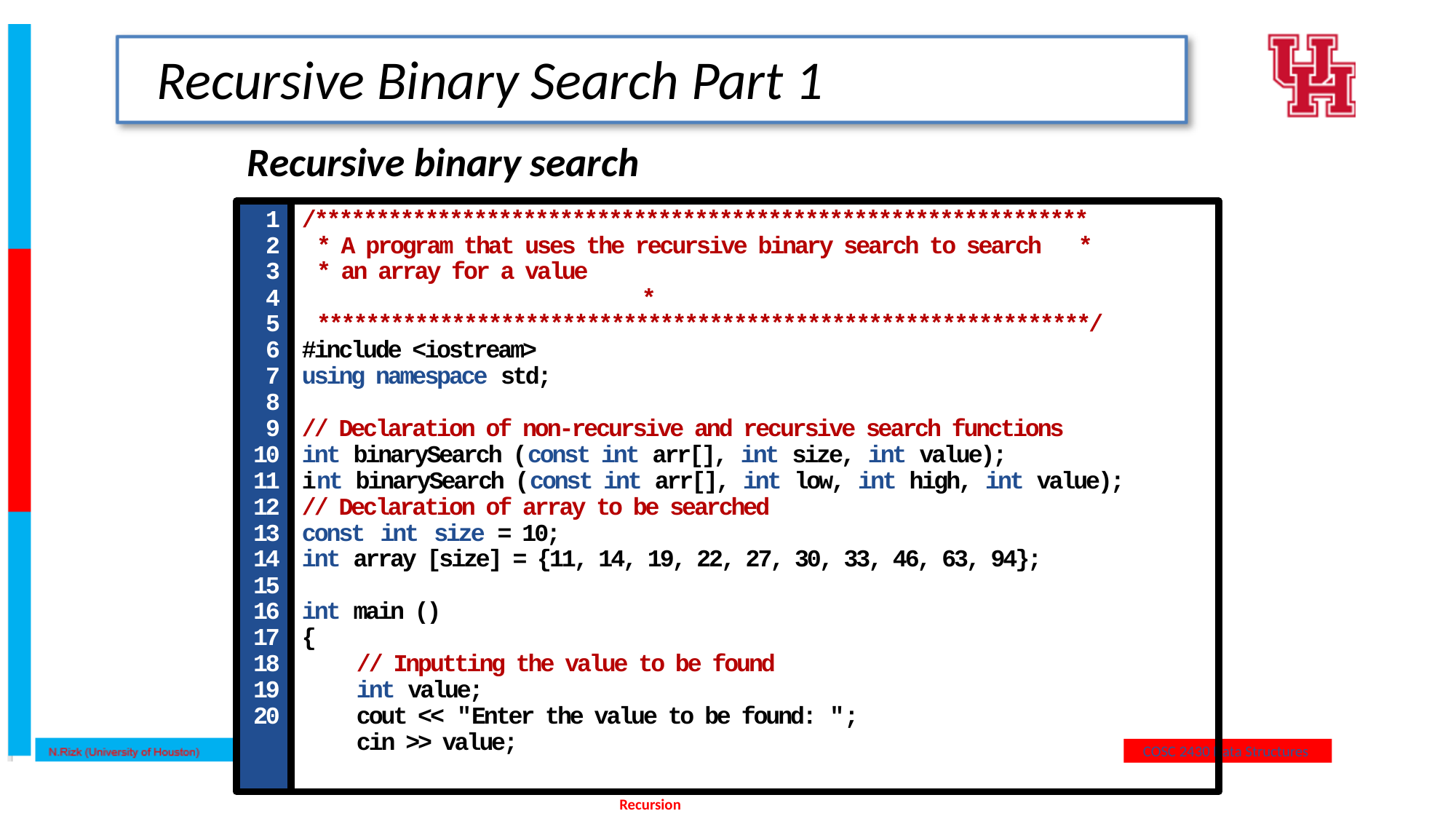

# Recursive Binary Search Part 1
Recursive binary search
1
2
3
4
5
6
7
8
9
10
11
12
13
14
15
16
17
18
19
20
/***************************************************************
 * A program that uses the recursive binary search to search 	 *
 * an array for a value 					 				 *
 ***************************************************************/
#include <iostream>
using namespace std;

// Declaration of non-recursive and recursive search functions
int binarySearch (const int arr[], int size, int value);
int binarySearch (const int arr[], int low, int high, int value);
// Declaration of array to be searched
const int size = 10;
int array [size] = {11, 14, 19, 22, 27, 30, 33, 46, 63, 94};

int main ()
{
// Inputting the value to be found
int value;
cout << "Enter the value to be found: ";
cin >> value;